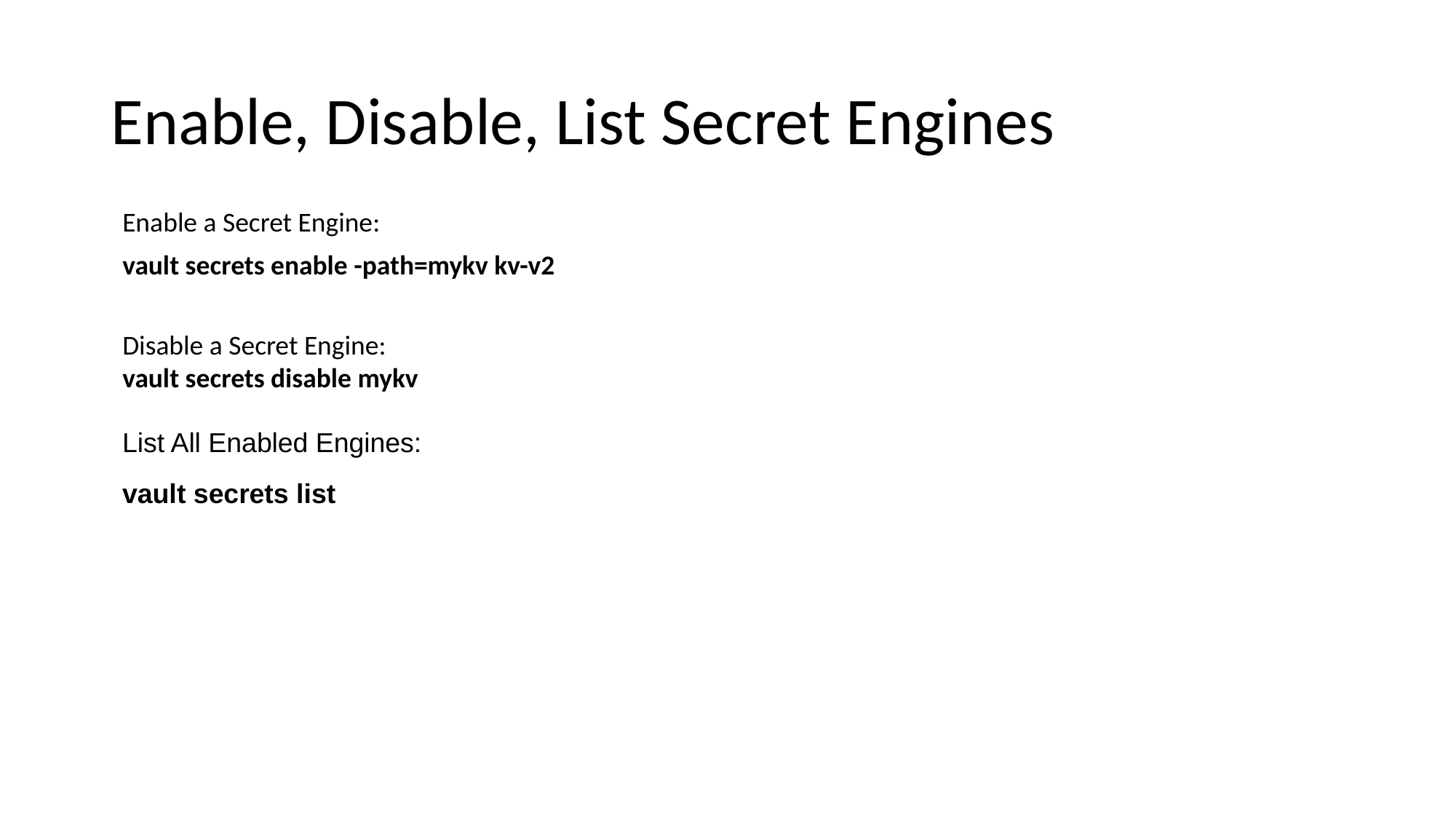

# Enable, Disable, List Secret Engines
Enable a Secret Engine:
vault secrets enable -path=mykv kv-v2
Disable a Secret Engine:
vault secrets disable mykv
List All Enabled Engines:

vault secrets list